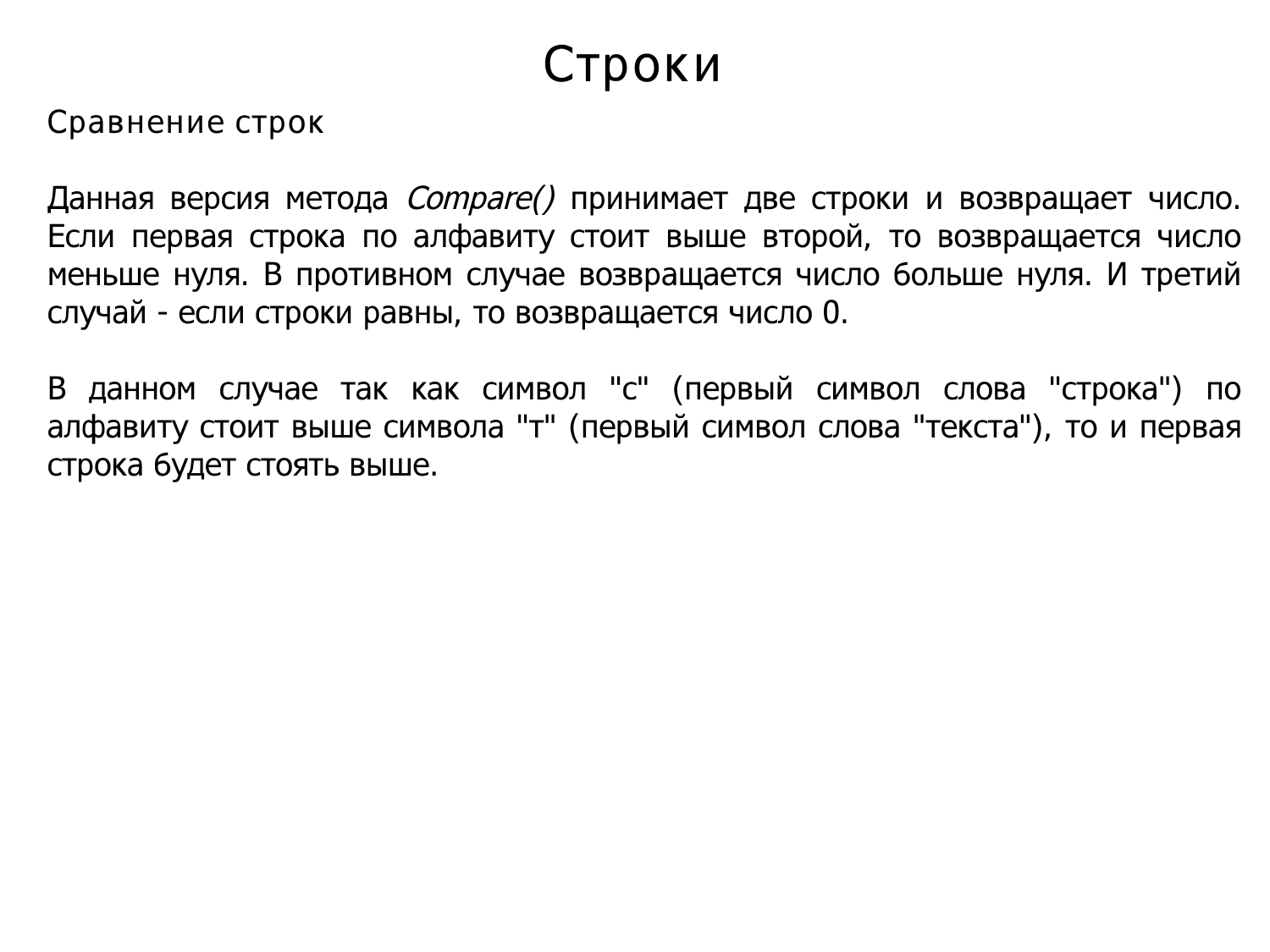

Строки
Сравнение строк

Данная версия метода Compare() принимает две строки и возвращает число. Если первая строка по алфавиту стоит выше второй, то возвращается число меньше нуля. В противном случае возвращается число больше нуля. И третий случай - если строки равны, то возвращается число 0.

В данном случае так как символ "с" (первый символ слова "строка") по алфавиту стоит выше символа "т" (первый символ слова "текста"), то и первая строка будет стоять выше.